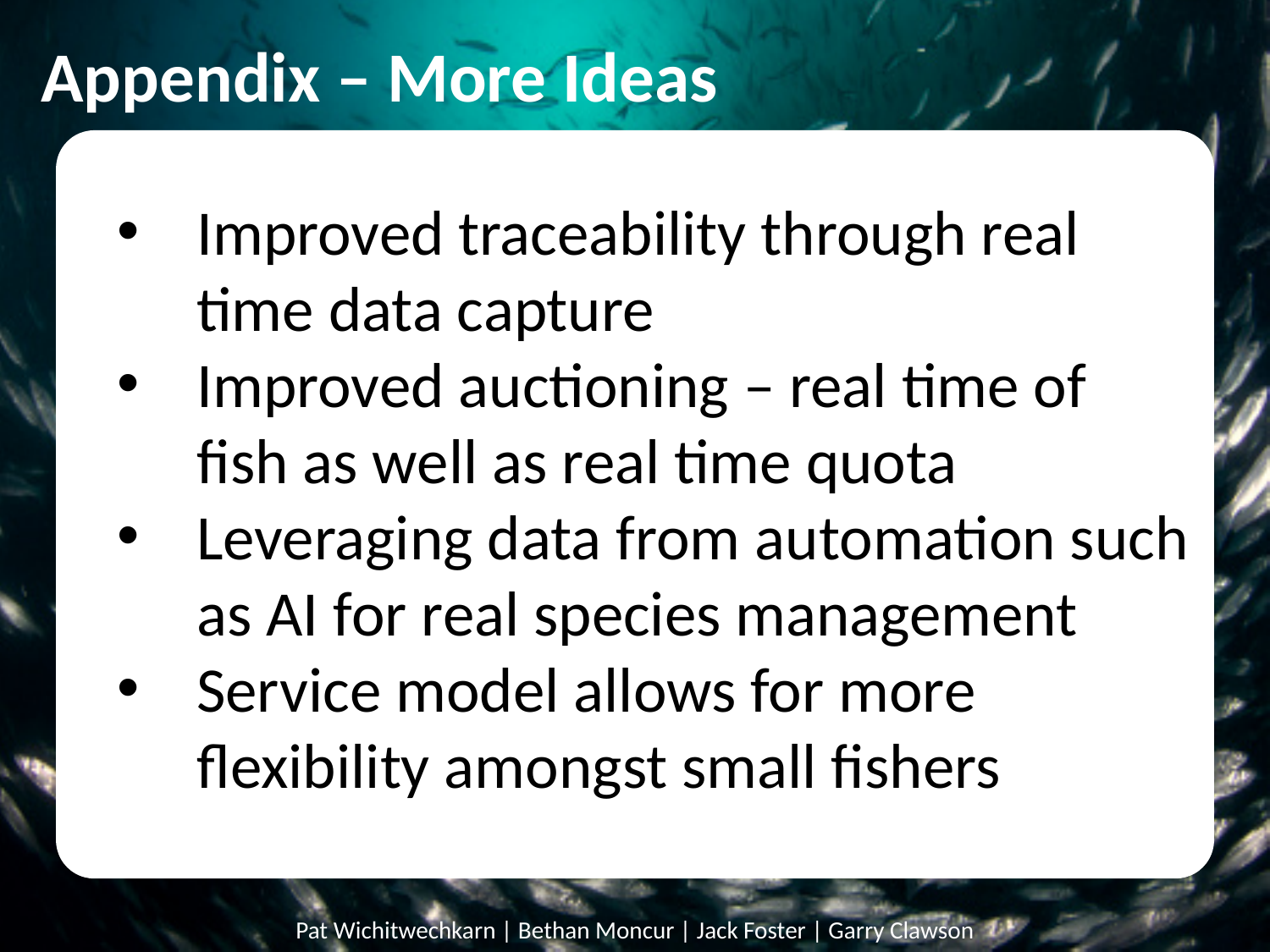

Appendix – More Ideas
Improved traceability through real time data capture
Improved auctioning – real time of fish as well as real time quota
Leveraging data from automation such as AI for real species management
Service model allows for more flexibility amongst small fishers

Pat Wichitwechkarn | Bethan Moncur | Jack Foster | Garry Clawson